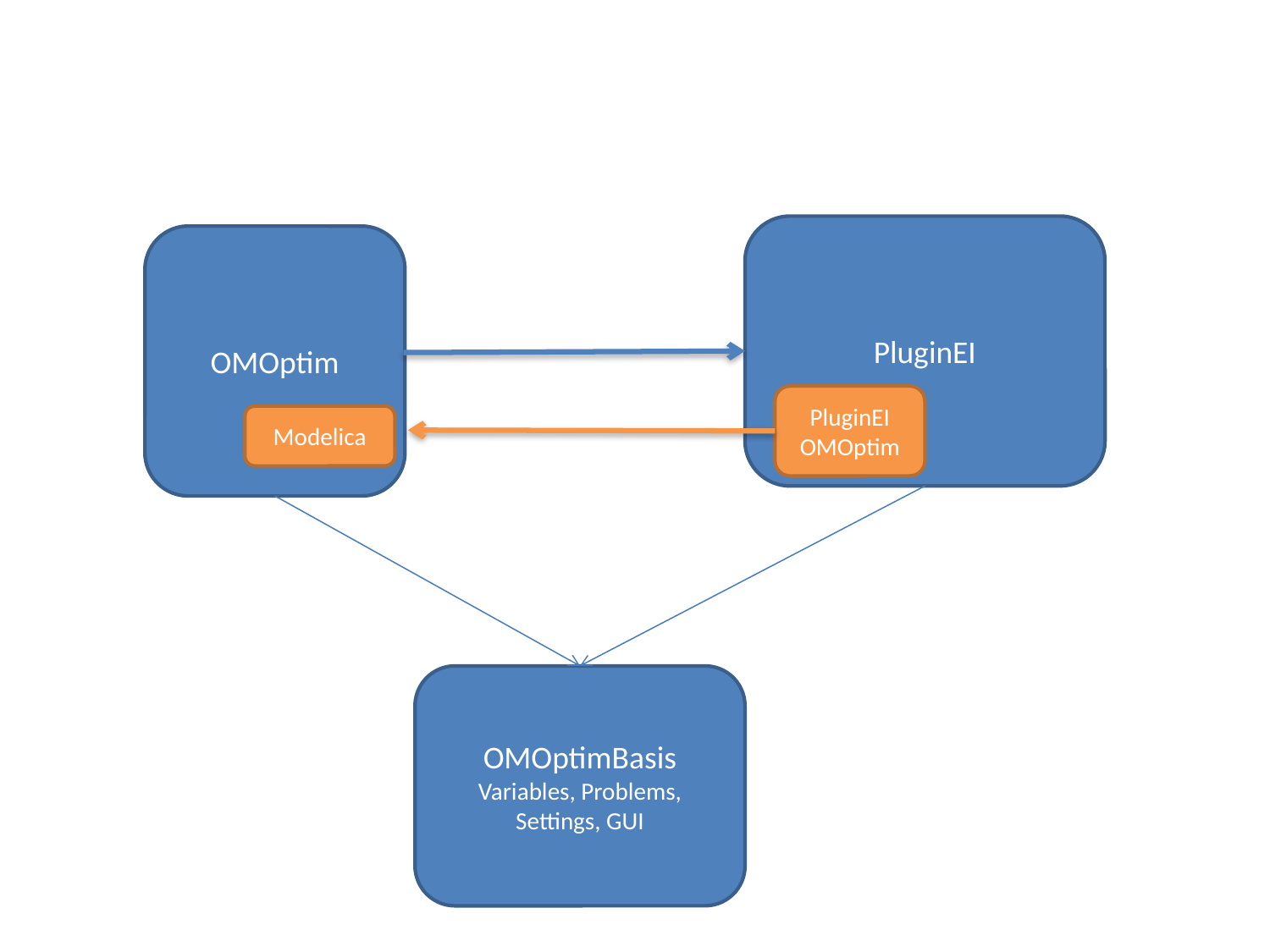

#
PluginEI
OMOptim
PluginEI
OMOptim
Modelica
OMOptimBasis
Variables, Problems, Settings, GUI